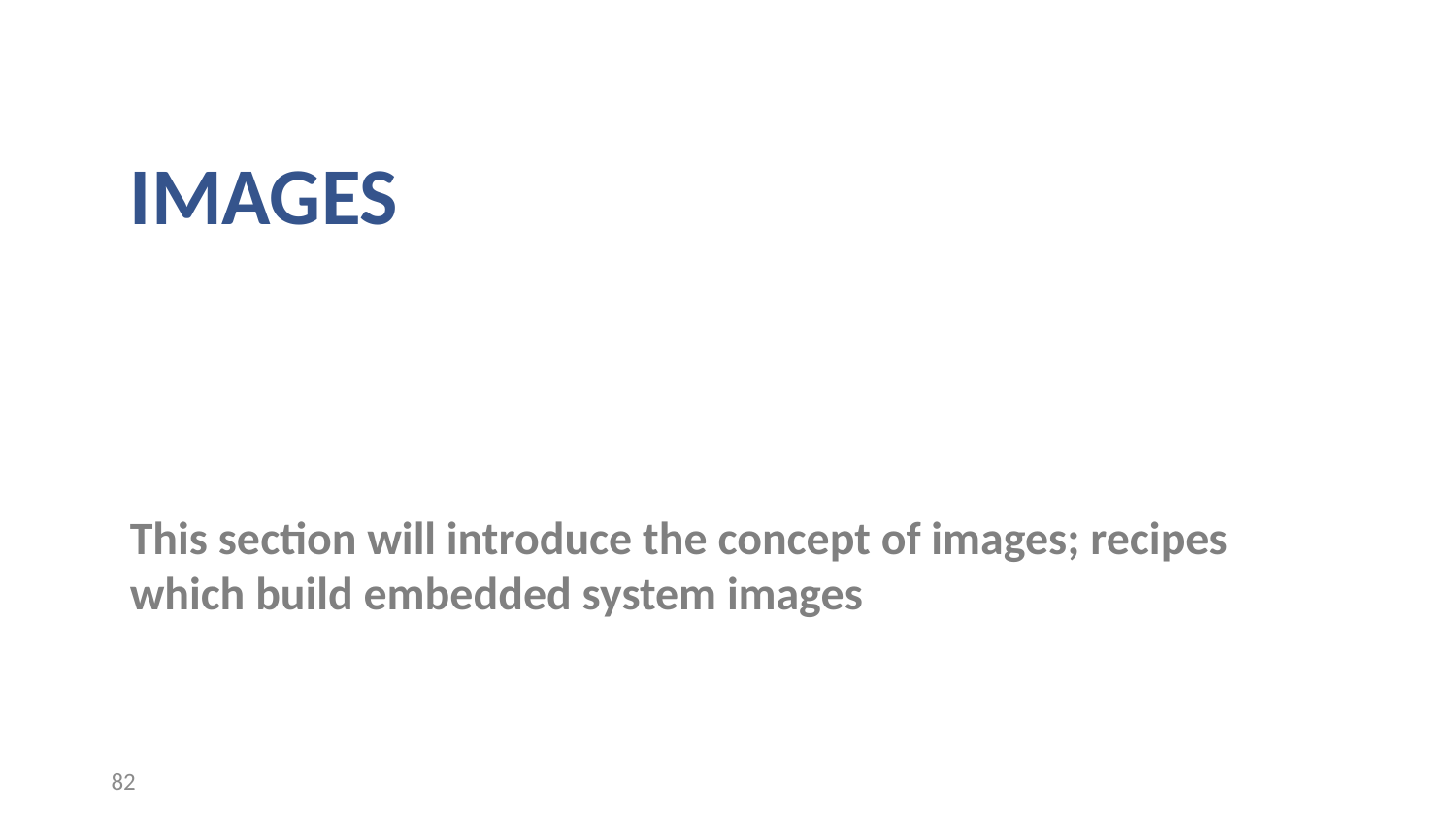

IMAGES
This section will introduce the concept of images; recipes which build embedded system images
82